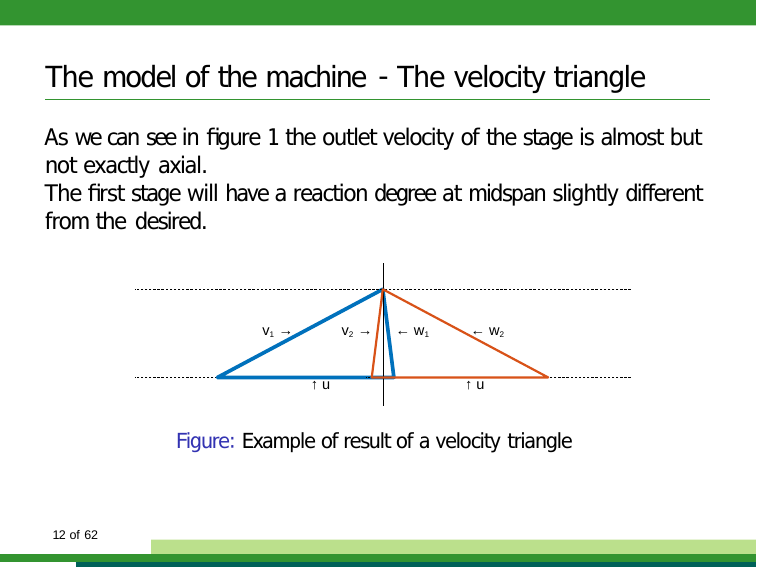

# The model of the machine - The velocity triangle

As we can see in figure 1 the outlet velocity of the stage is almost but  not exactly axial.
The first stage will have a reaction degree at midspan slightly different  from the desired.

v1 →	v2 →	← w1
← w2
↑ u
↑ u

Figure: Example of result of a velocity triangle
12 of 62